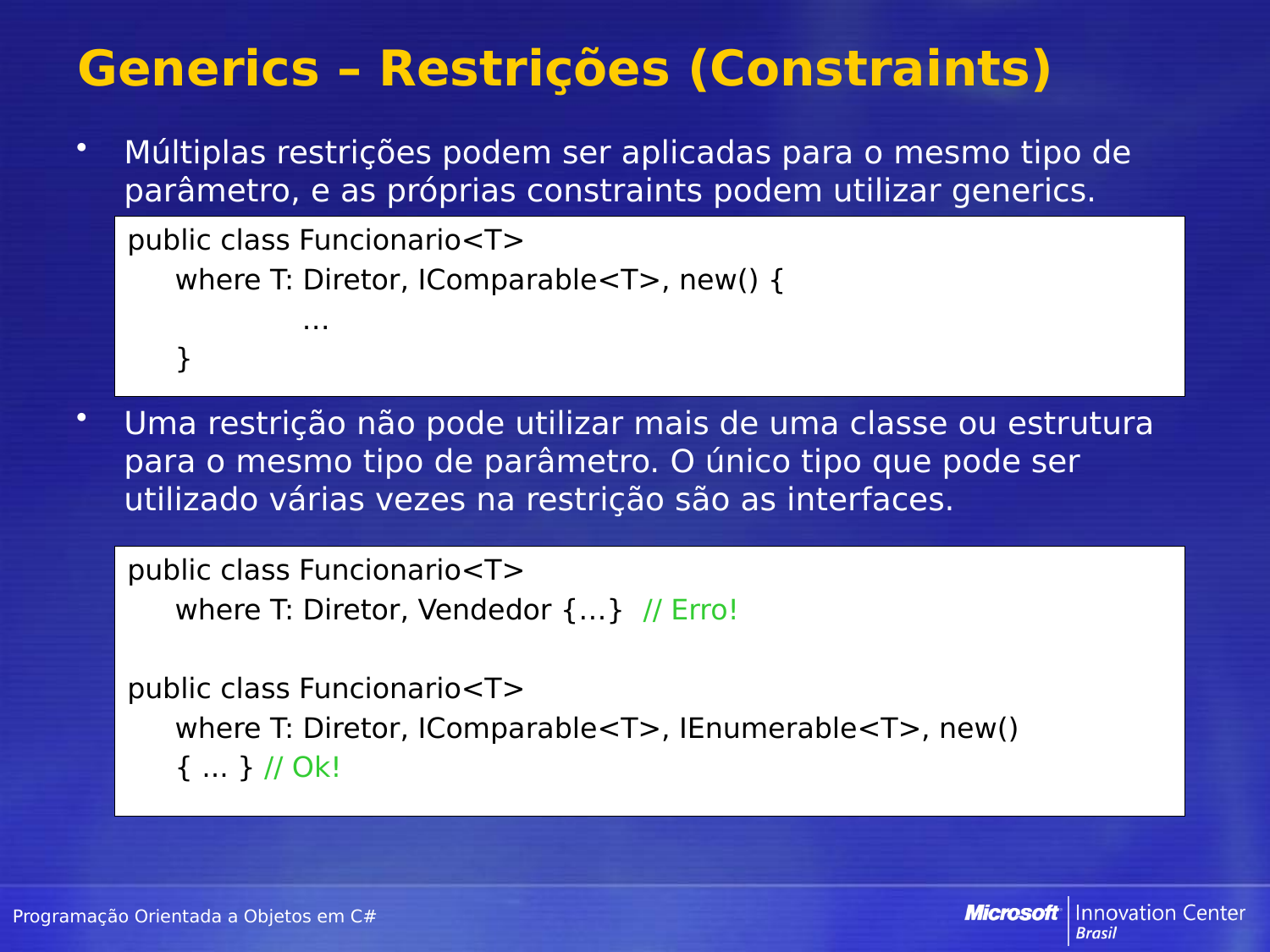

# Generics – Restrições (Constraints)
Múltiplas restrições podem ser aplicadas para o mesmo tipo de parâmetro, e as próprias constraints podem utilizar generics.

Uma restrição não pode utilizar mais de uma classe ou estrutura para o mesmo tipo de parâmetro. O único tipo que pode ser utilizado várias vezes na restrição são as interfaces.
public class Funcionario<T>
	where T: Diretor, IComparable<T>, new() {
		…
	}
public class Funcionario<T>
	where T: Diretor, Vendedor {…}  // Erro!

public class Funcionario<T>
	where T: Diretor, IComparable<T>, IEnumerable<T>, new()
	{ ... } // Ok!